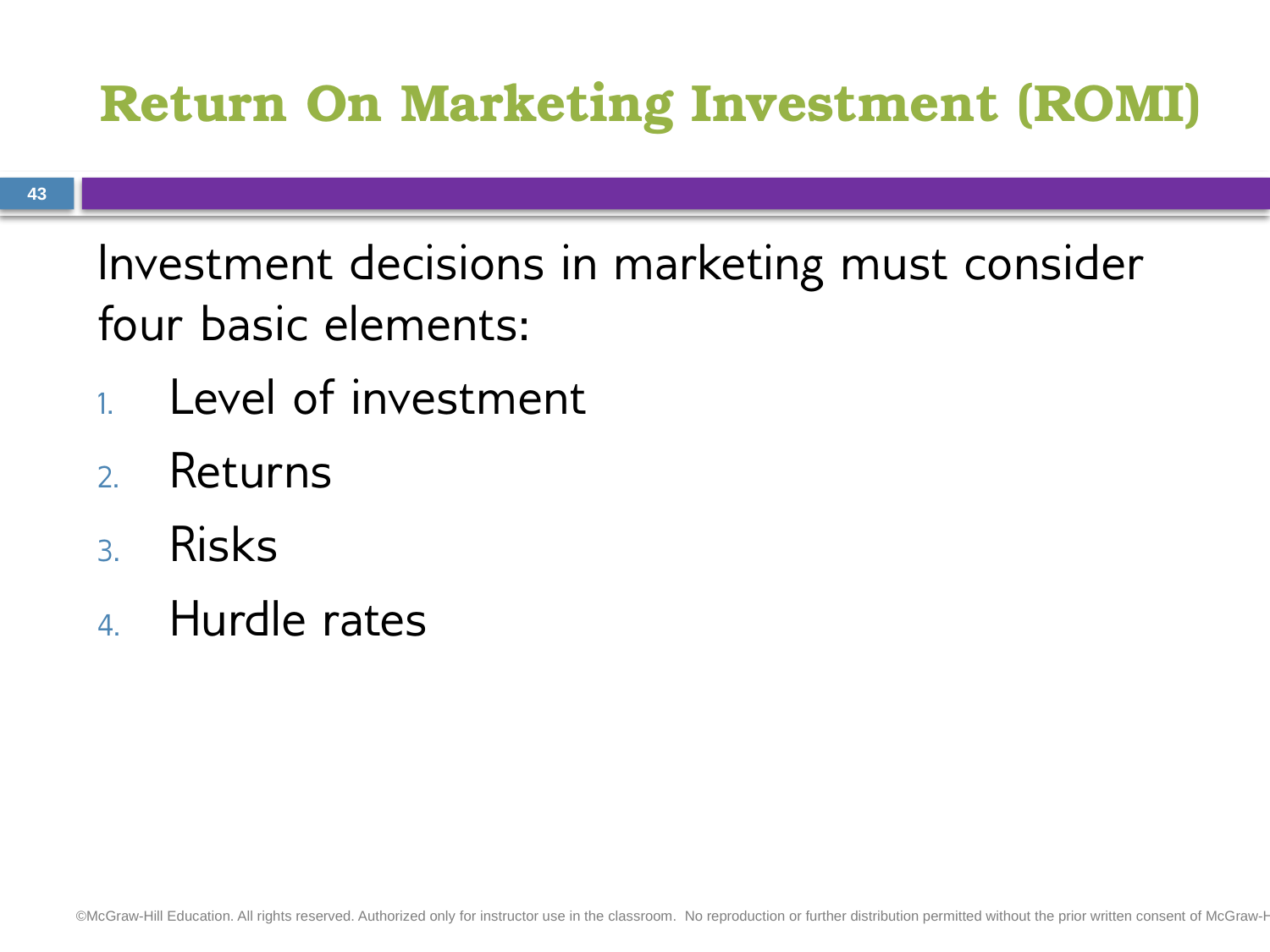

# Return On Marketing Investment (ROMI)
43
Investment decisions in marketing must consider four basic elements:
Level of investment
Returns
Risks
Hurdle rates

©McGraw-Hill Education. All rights reserved. Authorized only for instructor use in the classroom.  No reproduction or further distribution permitted without the prior written consent of McGraw-Hill Education.